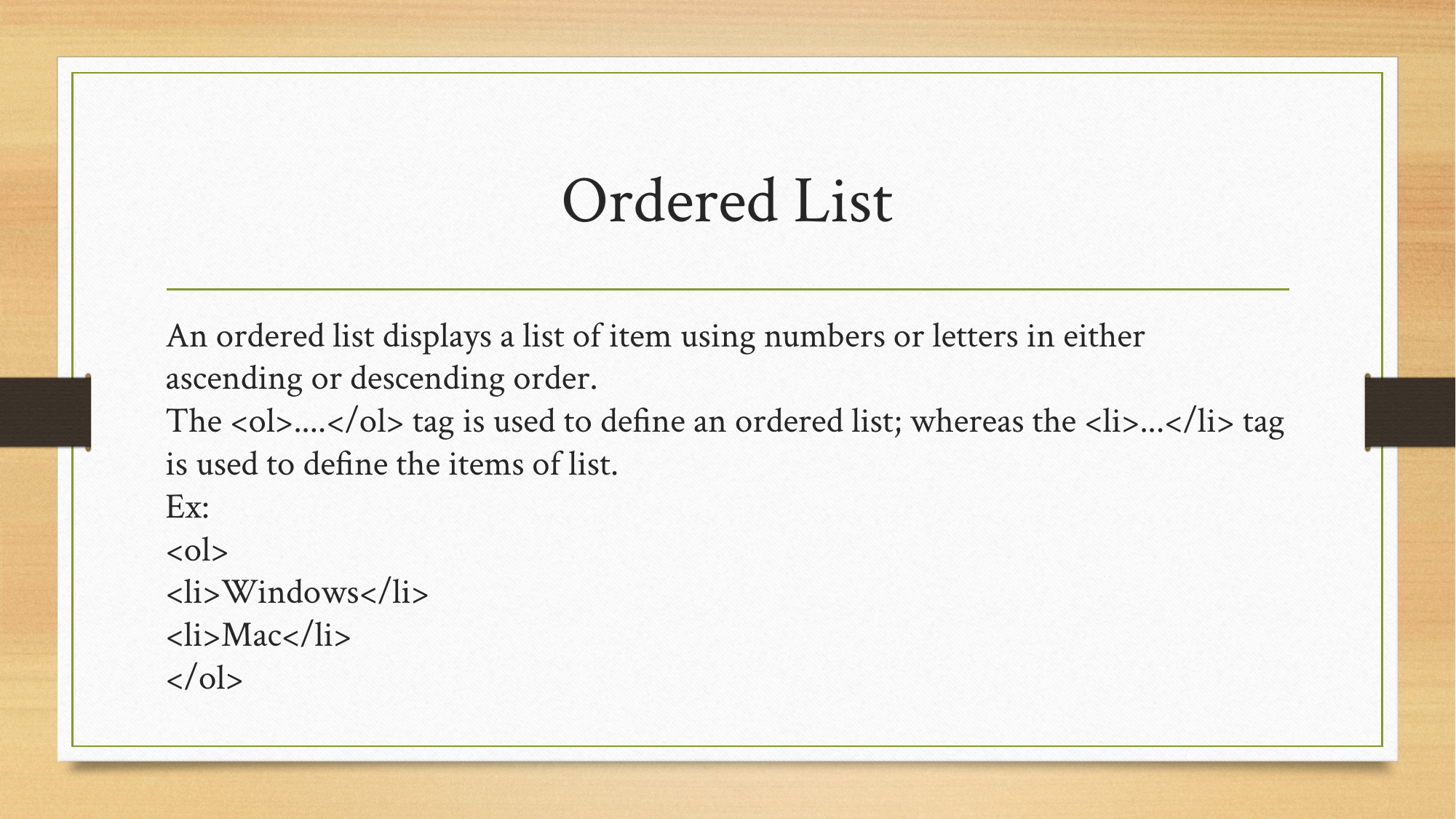

# Ordered List
﻿An ordered list displays a list of item using numbers or letters in either ascending or descending order.
The <ol>....</ol> tag is used to define an ordered list; whereas the <li>...</li> tag is used to define the items of list.
Ex:
<ol>
<li>Windows</li>
<li>Mac</li>
</ol>